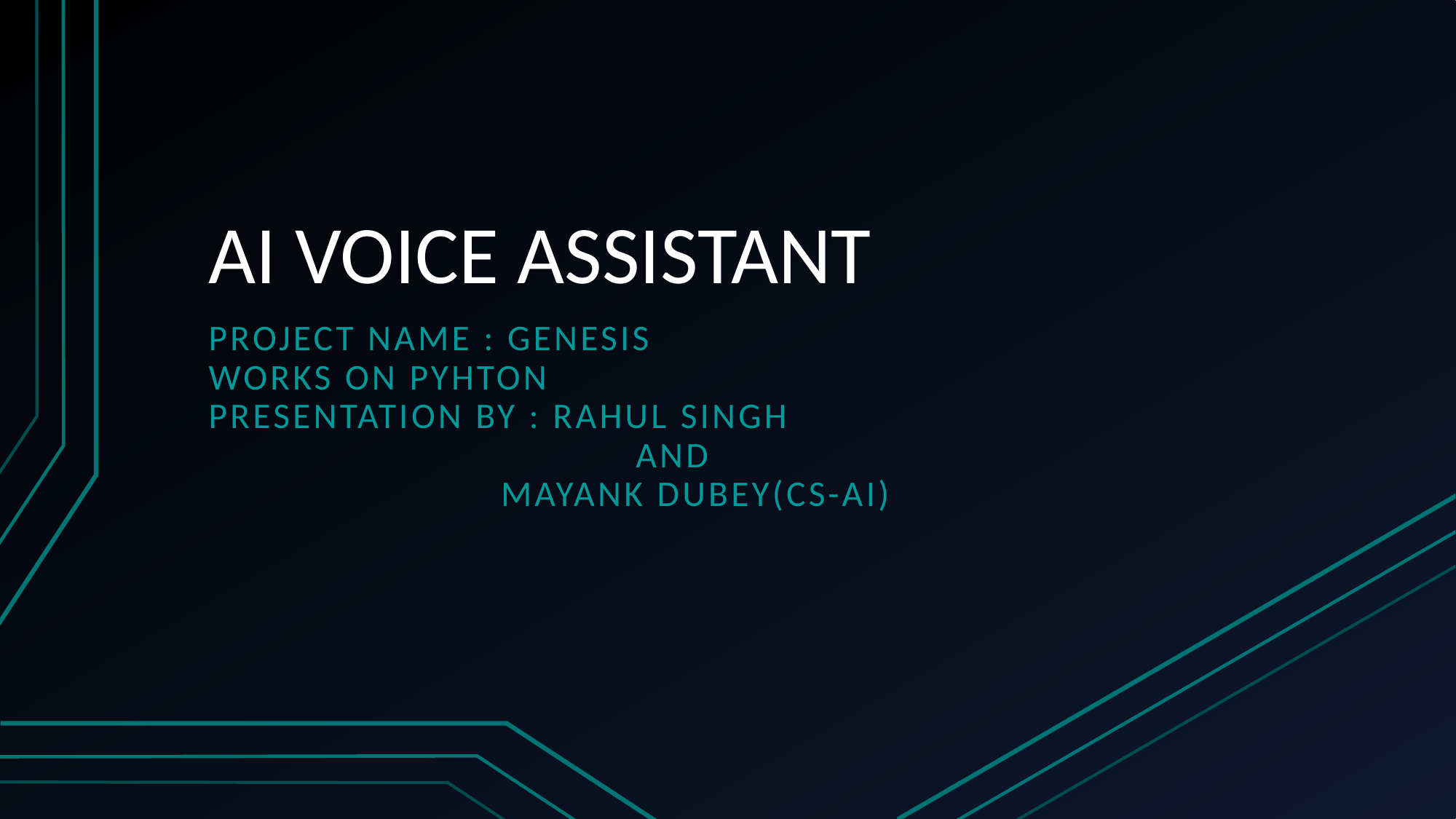

# AI VOICE ASSISTANT
Project NAME : GENESIS
WORKS ON PYHTON
Presentation by : Rahul singh
                                      And
                          mayank dubey(cs-ai)